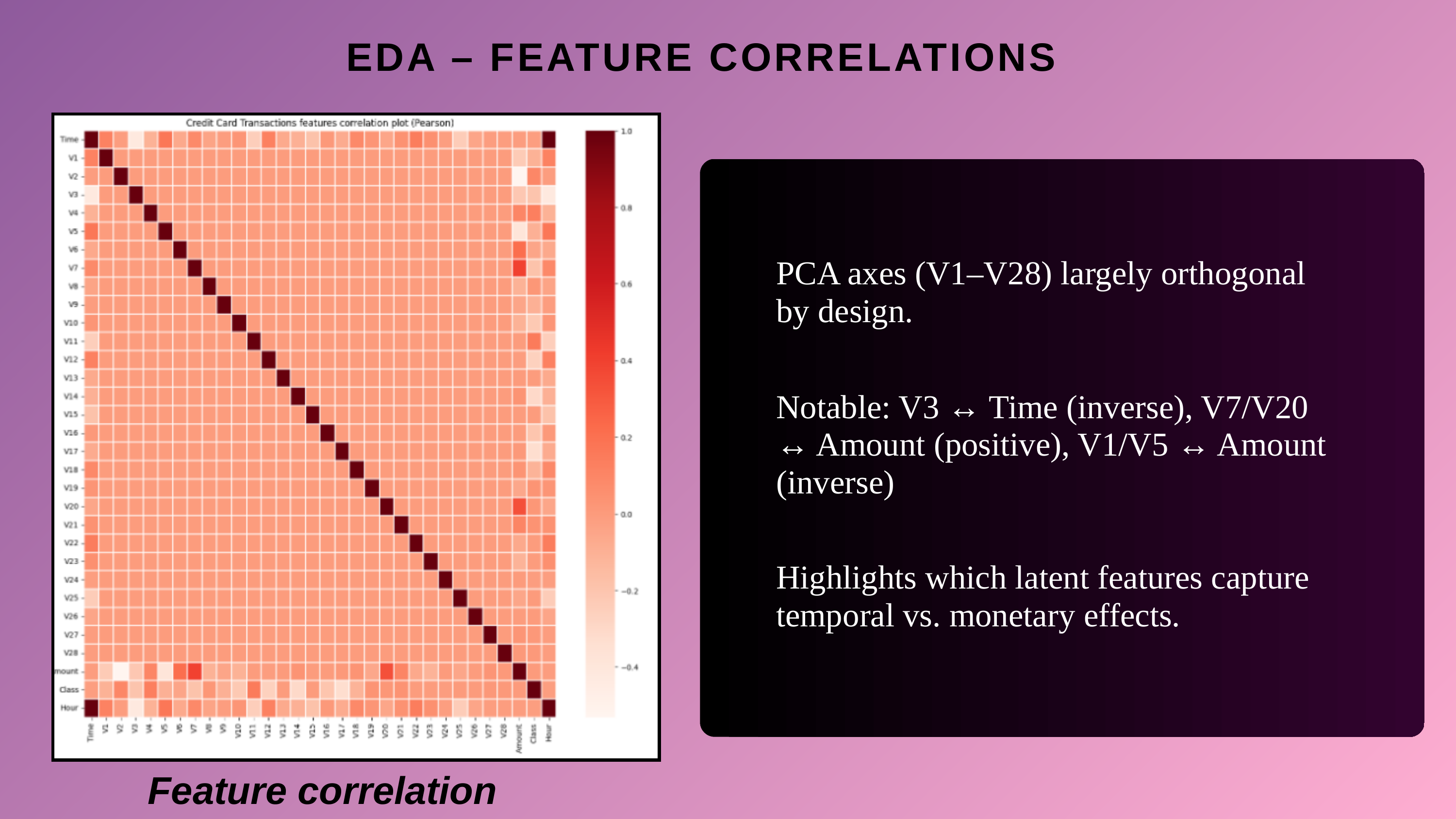

EDA – FEATURE CORRELATIONS

PCA axes (V1–V28) largely orthogonal by design.
Notable: V3 ↔ Time (inverse), V7/V20 ↔ Amount (positive), V1/V5 ↔ Amount (inverse)
Highlights which latent features capture temporal vs. monetary effects.
Feature correlation plot